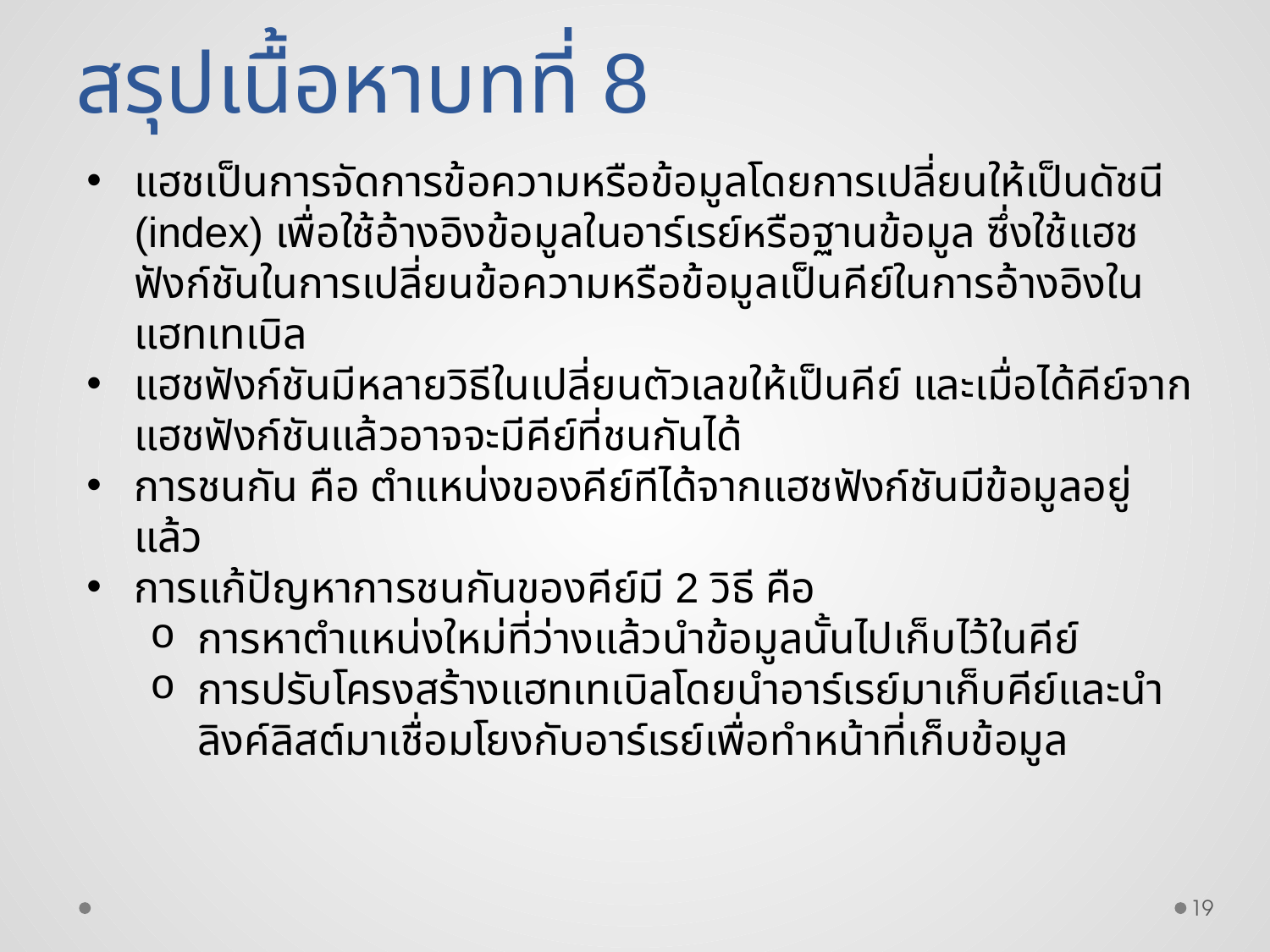

สรุปเนื้อหาบทที่ 8
แฮชเป็นการจัดการข้อความหรือข้อมูลโดยการเปลี่ยนให้เป็นดัชนี (index) เพื่อใช้อ้างอิงข้อมูลในอาร์เรย์หรือฐานข้อมูล ซึ่งใช้แฮชฟังก์ชันในการเปลี่ยนข้อความหรือข้อมูลเป็นคีย์ในการอ้างอิงใน แฮทเทเบิล
แฮชฟังก์ชันมีหลายวิธีในเปลี่ยนตัวเลขให้เป็นคีย์ และเมื่อได้คีย์จากแฮชฟังก์ชันแล้วอาจจะมีคีย์ที่ชนกันได้
การชนกัน คือ ตำแหน่งของคีย์ทีได้จากแฮชฟังก์ชันมีข้อมูลอยู่แล้ว
การแก้ปัญหาการชนกันของคีย์มี 2 วิธี คือ
การหาตำแหน่งใหม่ที่ว่างแล้วนำข้อมูลนั้นไปเก็บไว้ในคีย์
การปรับโครงสร้างแฮทเทเบิลโดยนำอาร์เรย์มาเก็บคีย์และนำลิงค์ลิสต์มาเชื่อมโยงกับอาร์เรย์เพื่อทำหน้าที่เก็บข้อมูล
19